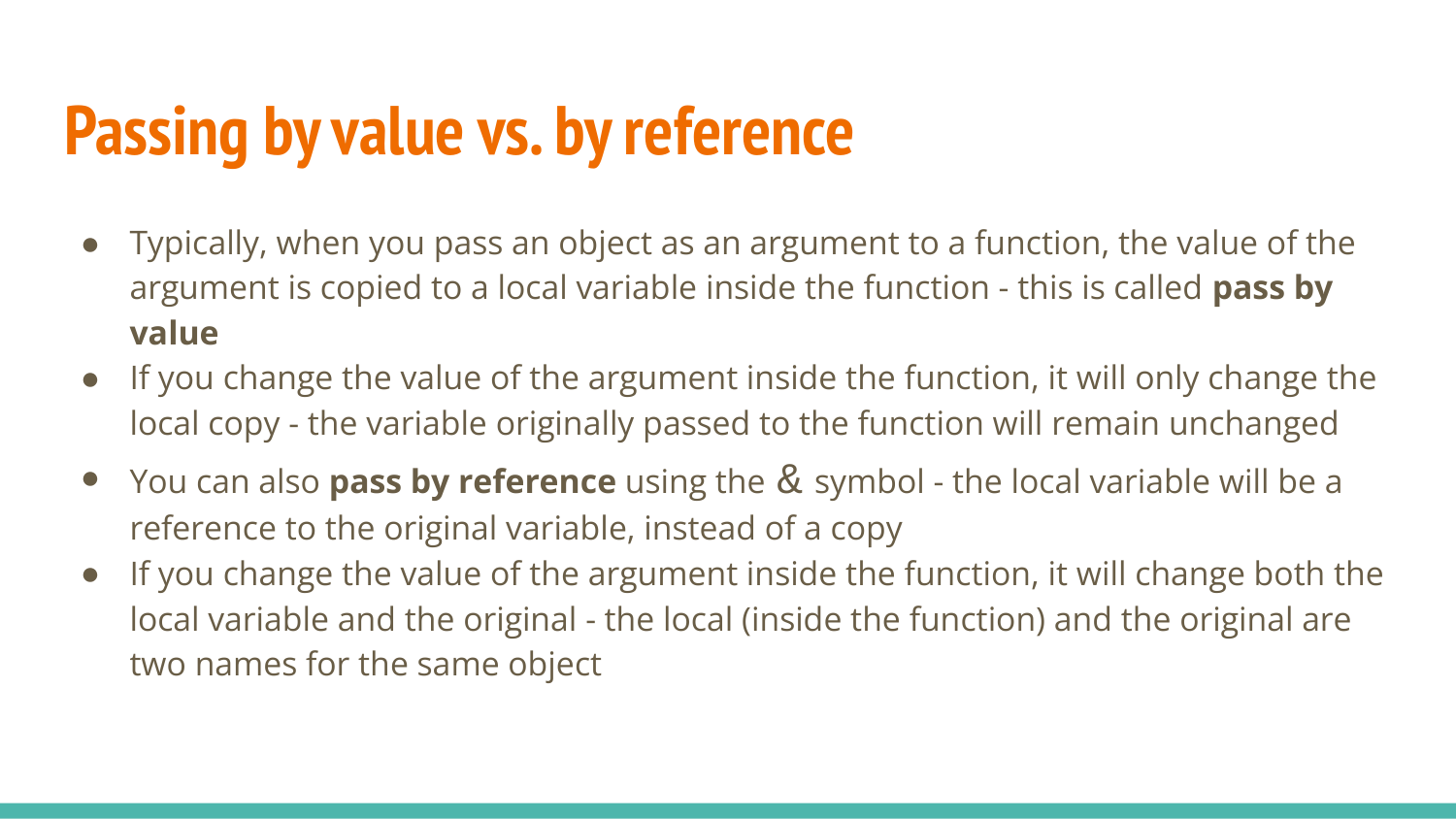

# Passing by value vs. by reference
Typically, when you pass an object as an argument to a function, the value of the argument is copied to a local variable inside the function - this is called pass by value
If you change the value of the argument inside the function, it will only change the local copy - the variable originally passed to the function will remain unchanged
You can also pass by reference using the & symbol - the local variable will be a reference to the original variable, instead of a copy
If you change the value of the argument inside the function, it will change both the local variable and the original - the local (inside the function) and the original are two names for the same object